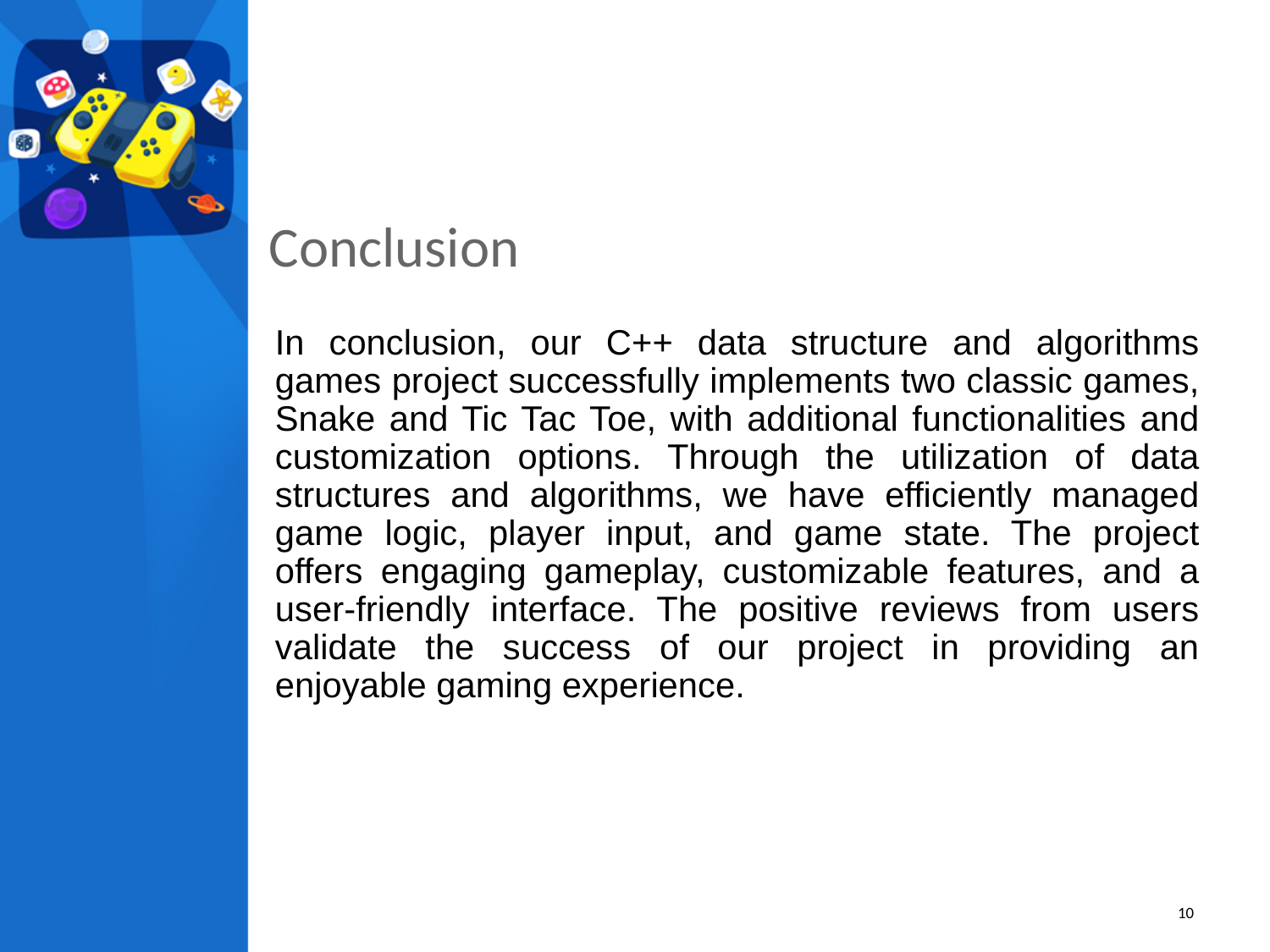

# Conclusion
In conclusion, our C++ data structure and algorithms games project successfully implements two classic games, Snake and Tic Tac Toe, with additional functionalities and customization options. Through the utilization of data structures and algorithms, we have efficiently managed game logic, player input, and game state. The project offers engaging gameplay, customizable features, and a user-friendly interface. The positive reviews from users validate the success of our project in providing an enjoyable gaming experience.
10